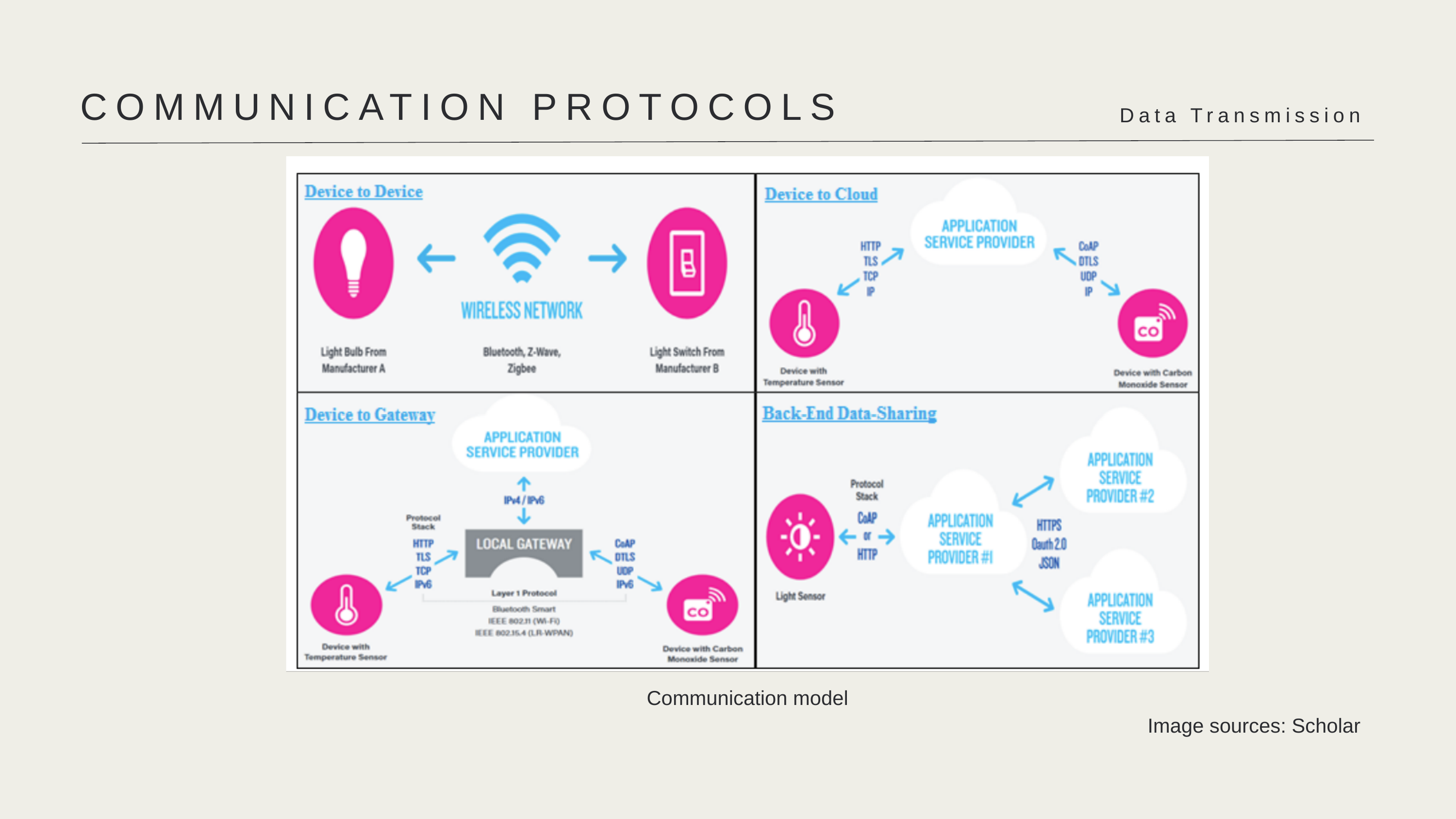

COMMUNICATION PROTOCOLS
Data Transmission

Communication model
Image sources: Scholar